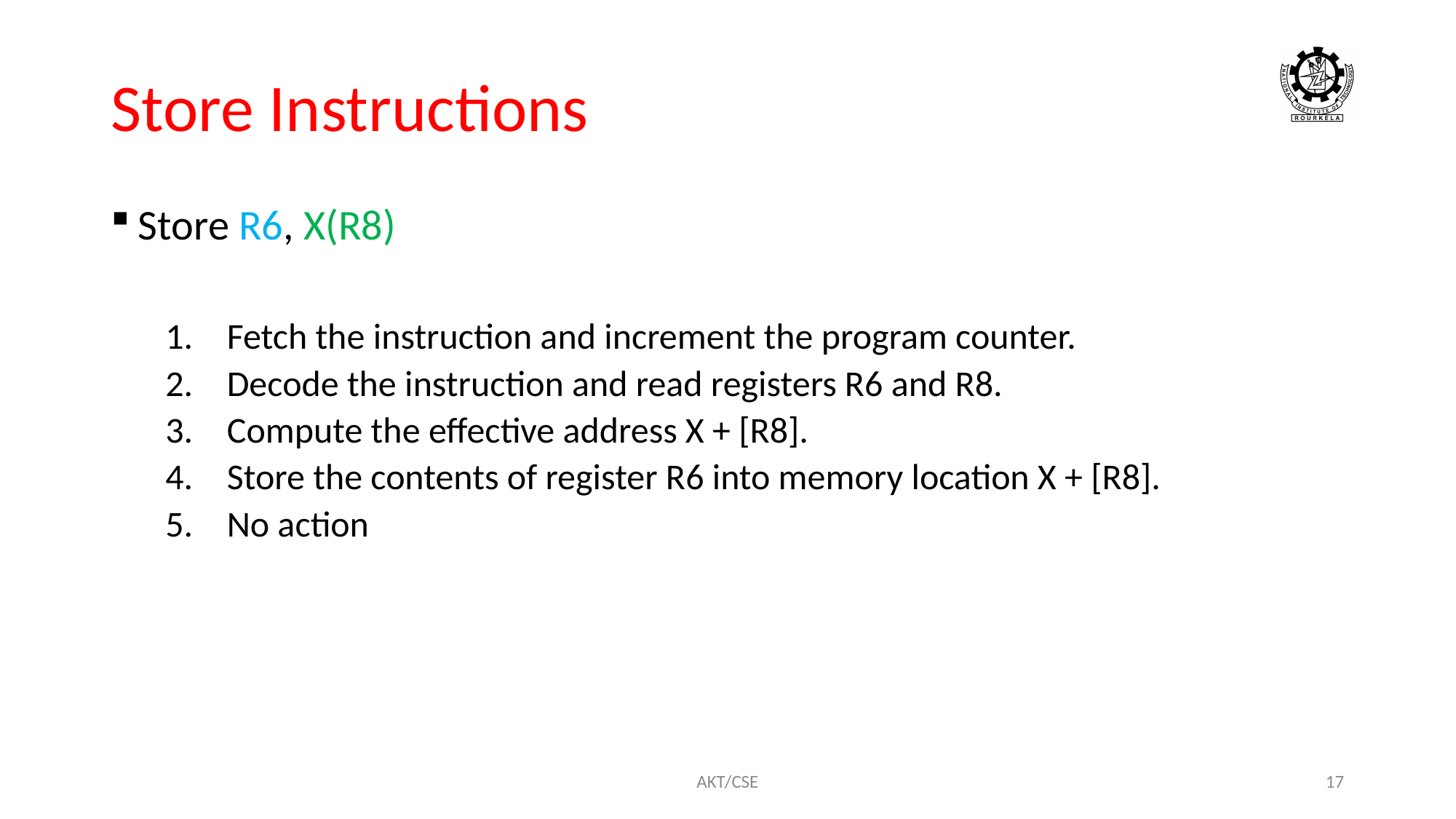

# Store Instructions
Store R6, X(R8)

Fetch the instruction and increment the program counter.
Decode the instruction and read registers R6 and R8.
Compute the effective address X + [R8].
Store the contents of register R6 into memory location X + [R8].
No action
AKT/CSE
17